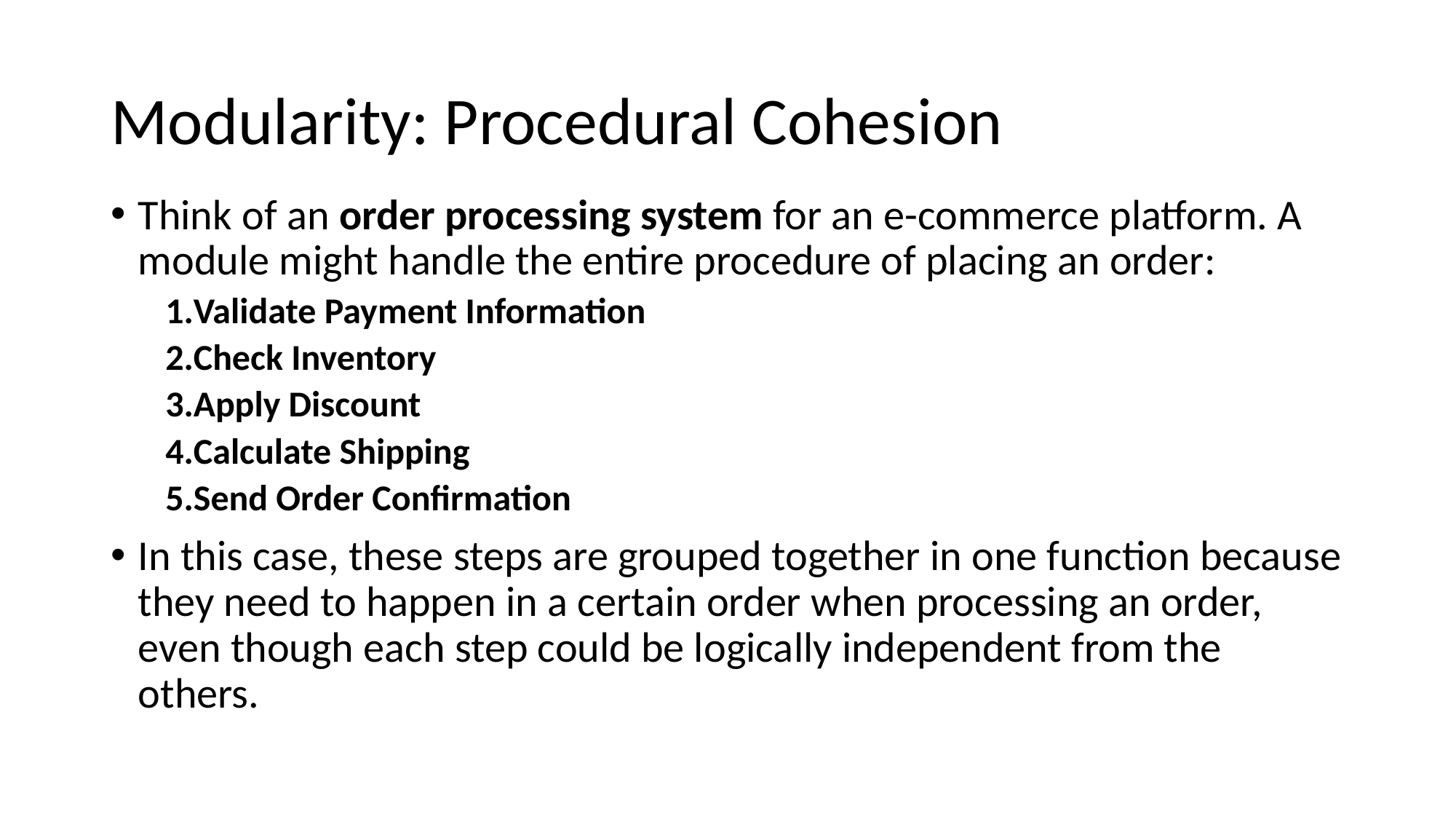

# Modularity: Procedural Cohesion
Think of an order processing system for an e-commerce platform. A module might handle the entire procedure of placing an order:
Validate Payment Information
Check Inventory
Apply Discount
Calculate Shipping
Send Order Confirmation
In this case, these steps are grouped together in one function because they need to happen in a certain order when processing an order, even though each step could be logically independent from the others.